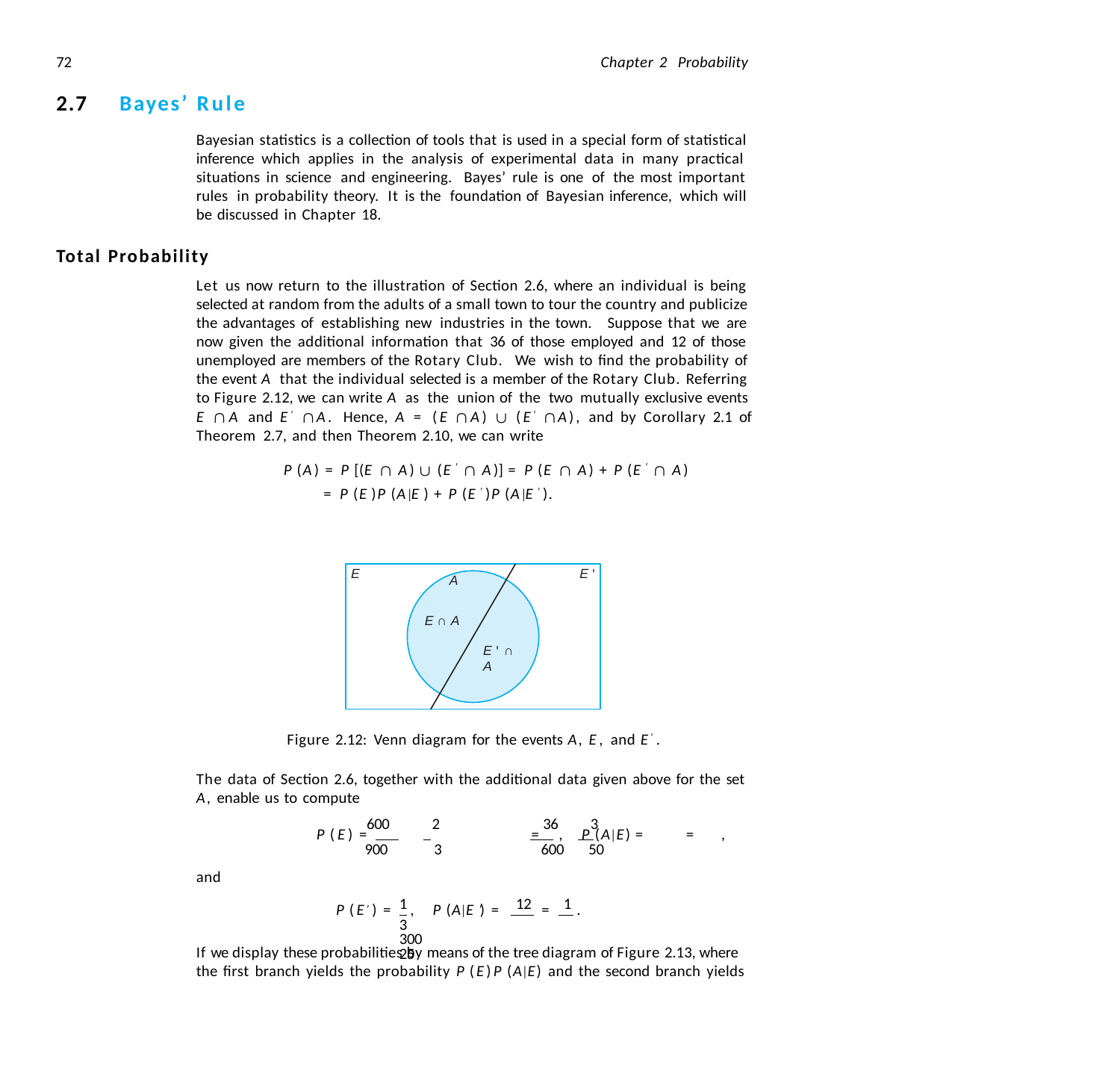

72
Chapter 2   Probability
2.7	Bayes’ Rule
Bayesian statistics is a collection of tools that is used in a special form of statistical  inference which applies in the analysis of experimental data in many practical  situations in science and engineering.  Bayes’ rule is one of the most important  rules  in probability theory.  It is the  foundation of Bayesian inference, which will  be discussed in Chapter 18.

Total Probability
Let us now return to the illustration of Section 2.6, where an individual is being  selected at random from the adults of a small town to tour the country and publicize  the advantages of establishing new industries in the town.   Suppose that we are  now given the additional information that 36 of those employed and 12 of those  unemployed are members of the Rotary Club.  We wish to ﬁnd the probability of  the event A that the individual selected is a member of the Rotary Club. Referring  to Figure 2.12, we can write A as  the  union of the  two mutually exclusive events  E ∩A and E′ ∩A. Hence, A = (E ∩A) ∪ (E′ ∩A), and by Corollary 2.1 of Theorem  2.7, and then Theorem 2.10, we can write

P (A) = P [(E ∩ A) ∪ (E′ ∩ A)] = P (E ∩ A)+ P (E′ ∩ A)
= P (E)P (A|E)+ P (E′)P (A|E′).

E
E '
A
E ∩ A

E ' ∩ A
Figure 2.12: Venn diagram for the events A, E, and E′.

The data of Section 2.6, together with the additional data given above for the set
A, enable us to compute
600	2	36	3
P (E) =	=	,	P (A|E) =	=	,
900	3	600	50
and

1	12	1
′	′
P (E ) =	,	P (A|E ) =	=	.
3	300	25

If we display these probabilities by means of the tree diagram of Figure 2.13, where  the ﬁrst branch yields the probability P (E)P (A|E) and the second branch yields